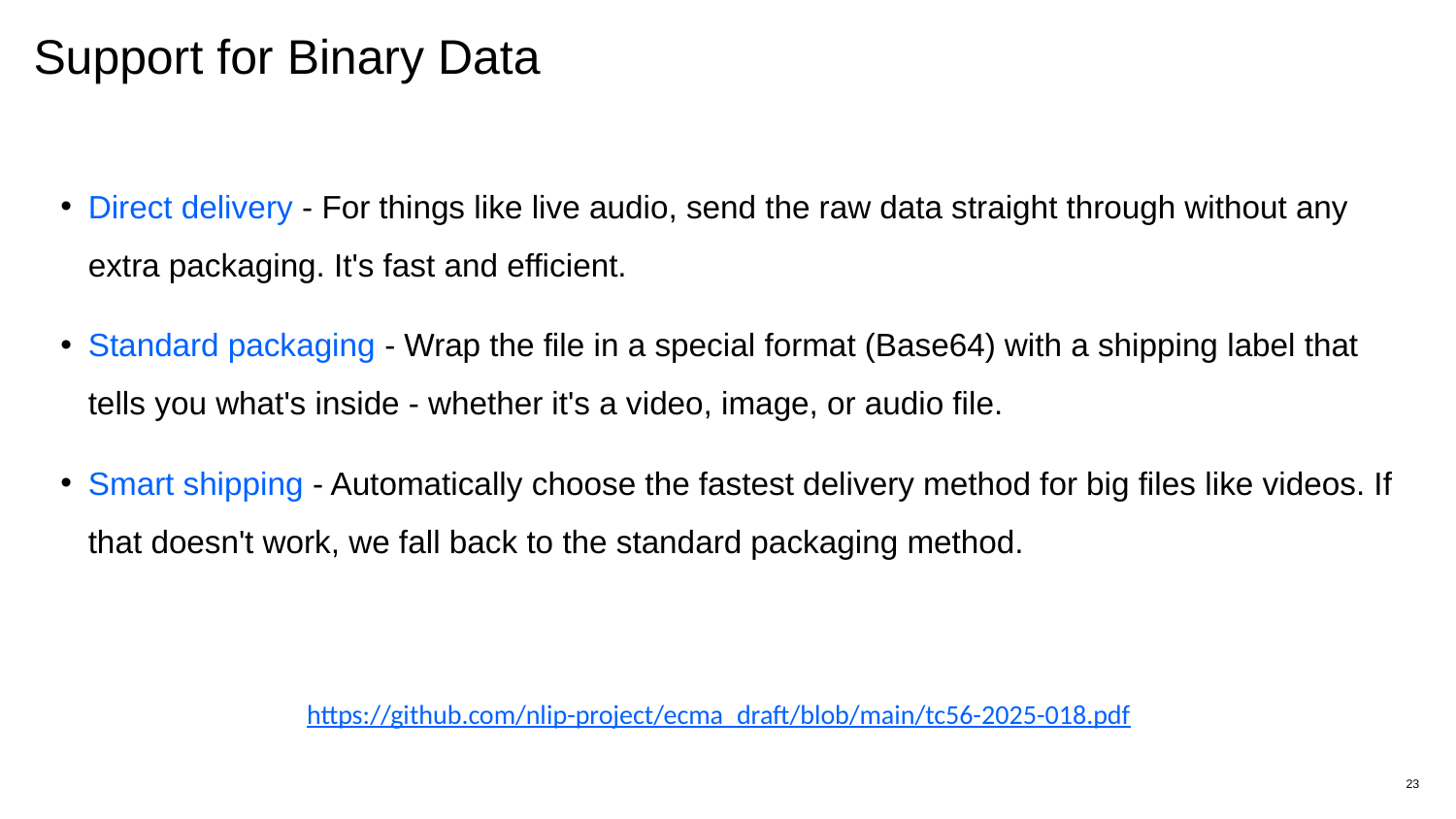

# Support for Binary Data
Direct delivery - For things like live audio, send the raw data straight through without any extra packaging. It's fast and efficient.
Standard packaging - Wrap the file in a special format (Base64) with a shipping label that tells you what's inside - whether it's a video, image, or audio file.
Smart shipping - Automatically choose the fastest delivery method for big files like videos. If that doesn't work, we fall back to the standard packaging method.
https://github.com/nlip-project/ecma_draft/blob/main/tc56-2025-018.pdf
23